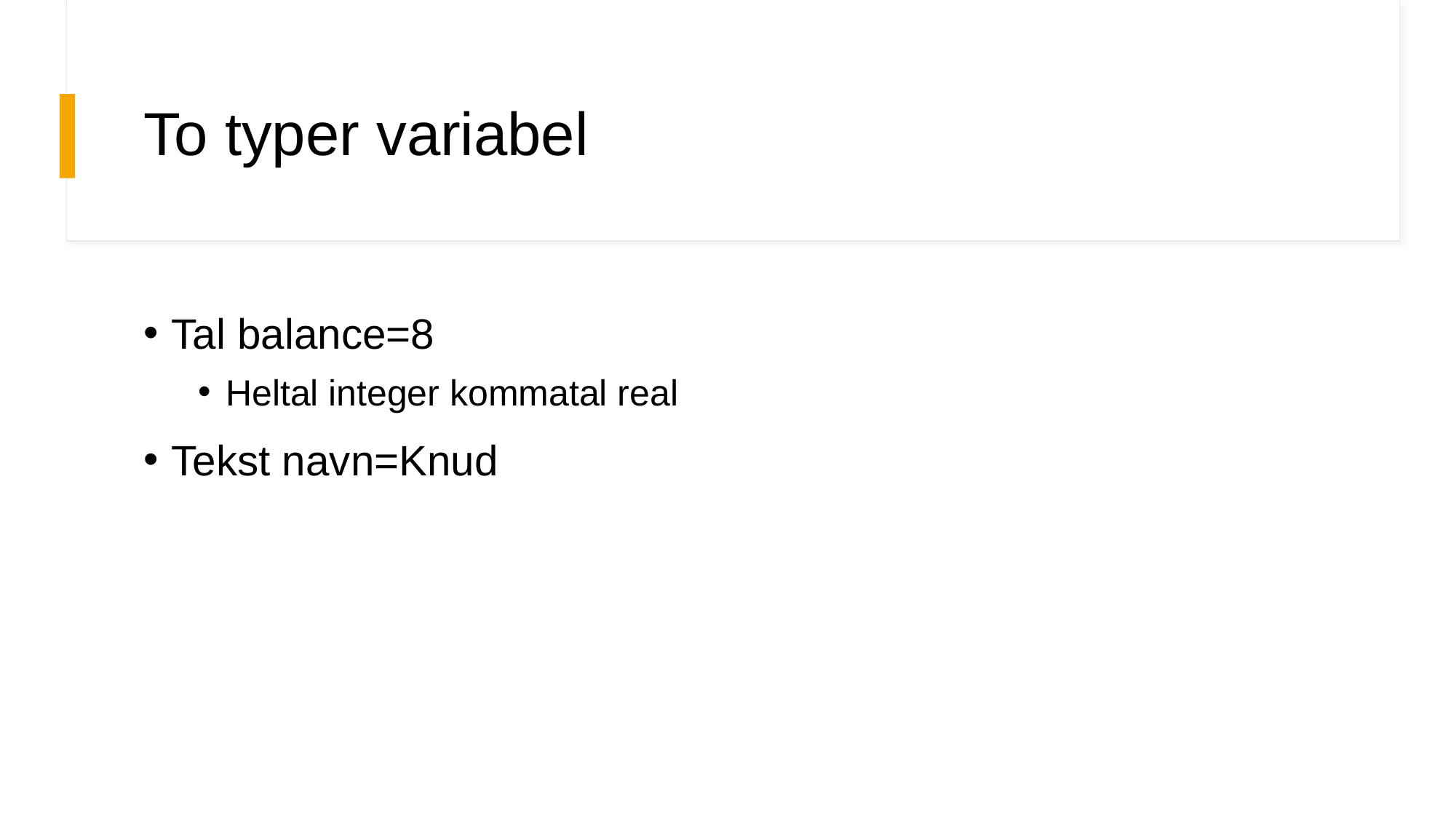

# To typer variabel
Tal balance=8
Heltal integer kommatal real
Tekst navn=Knud